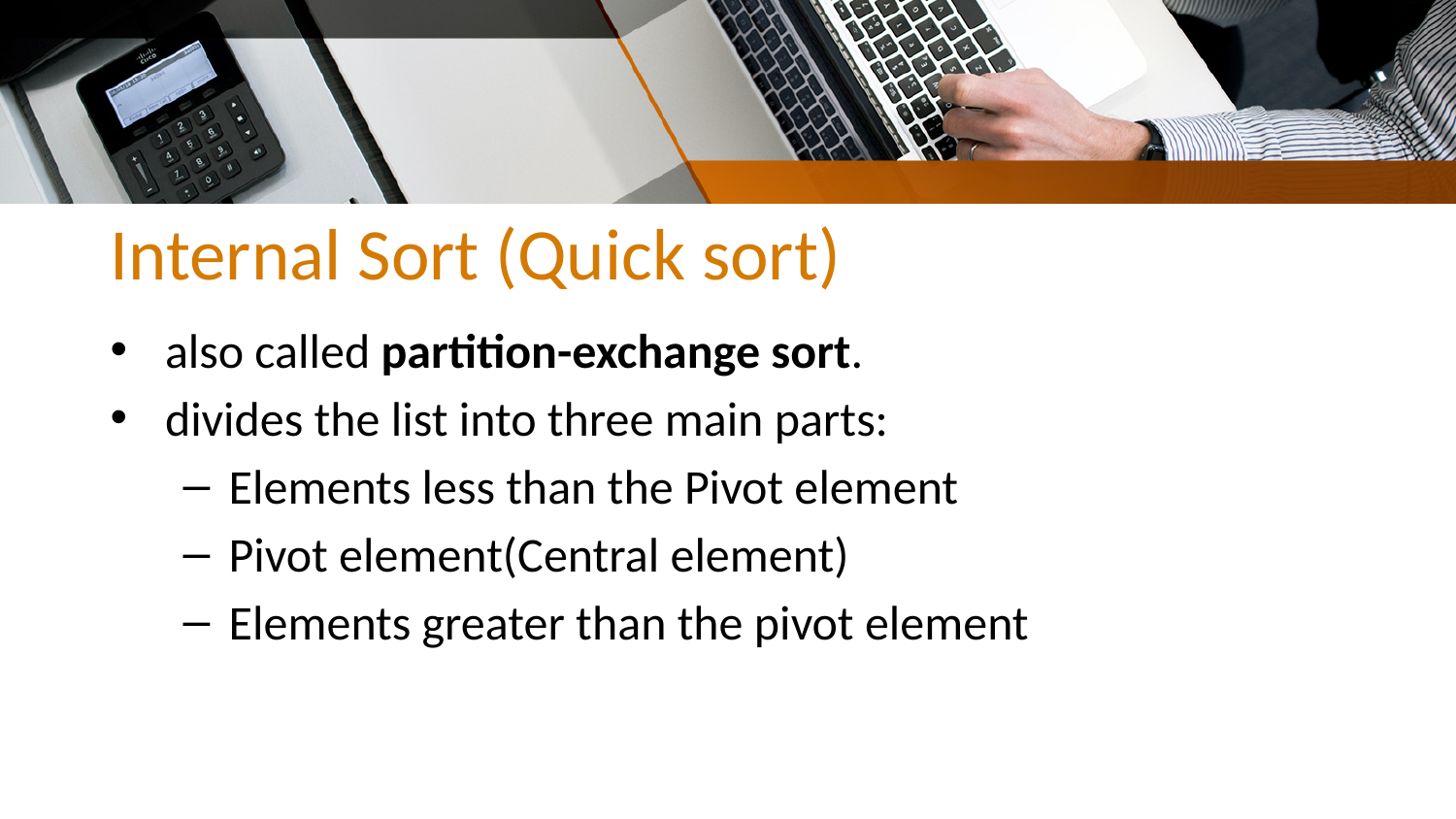

# Internal Sort (Quick sort)
also called partition-exchange sort.
divides the list into three main parts:
Elements less than the Pivot element
Pivot element(Central element)
Elements greater than the pivot element